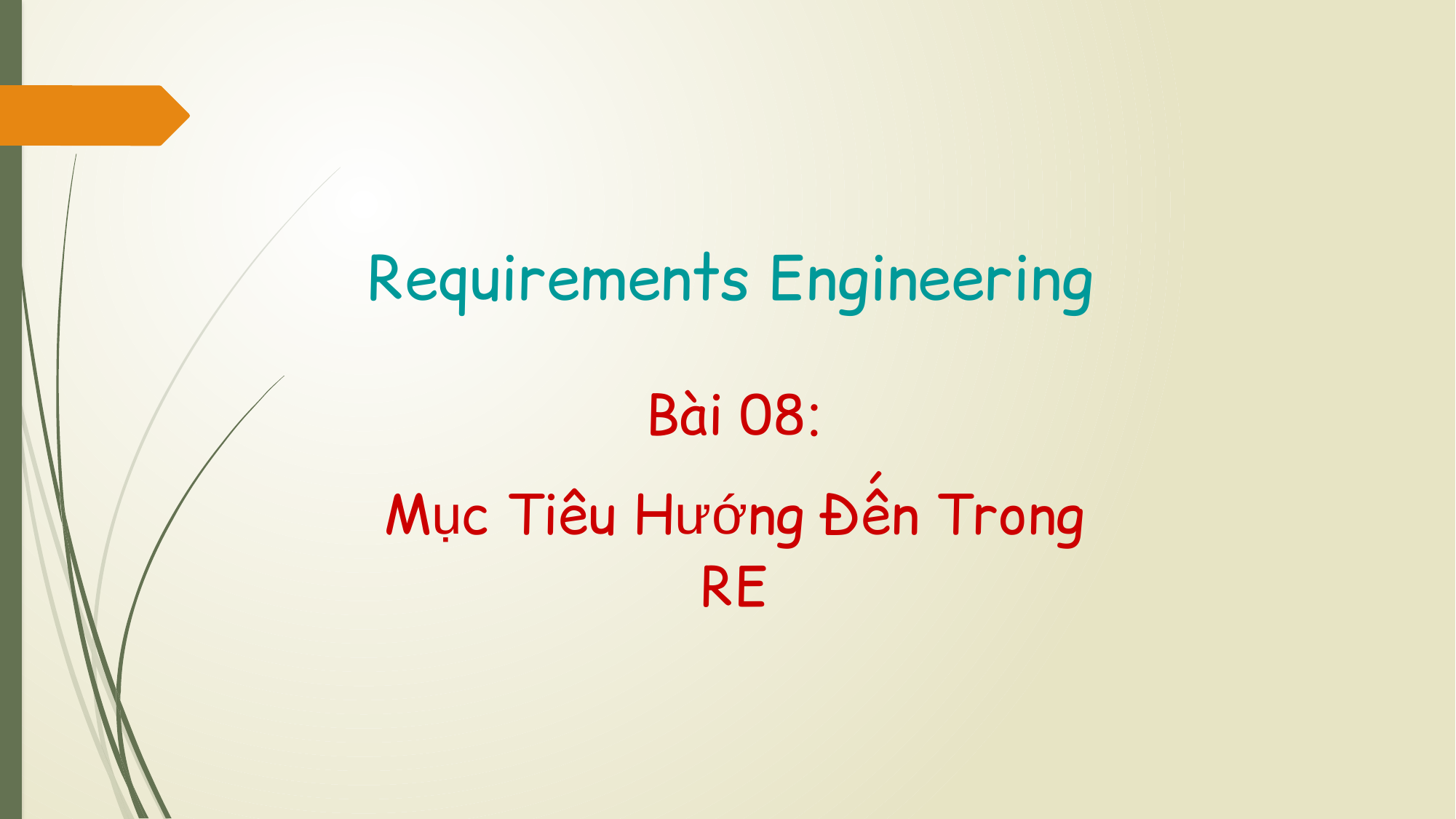

Requirements Engineering
Bài 08:
Mục Tiêu Hướng Đến Trong RE